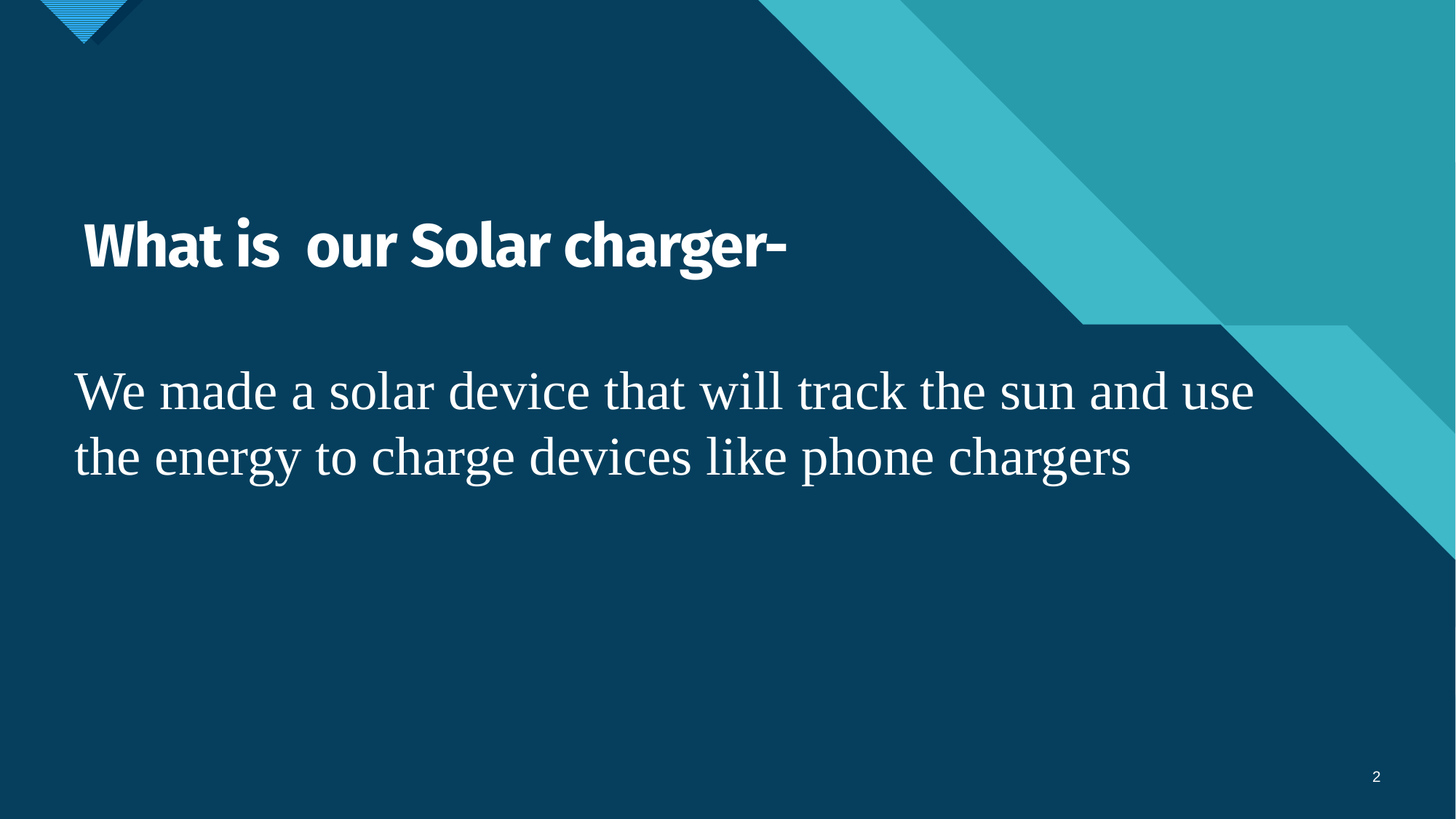

# What is  our Solar charger-
We made a solar device that will track the sun and use the energy to charge devices like phone chargers
2